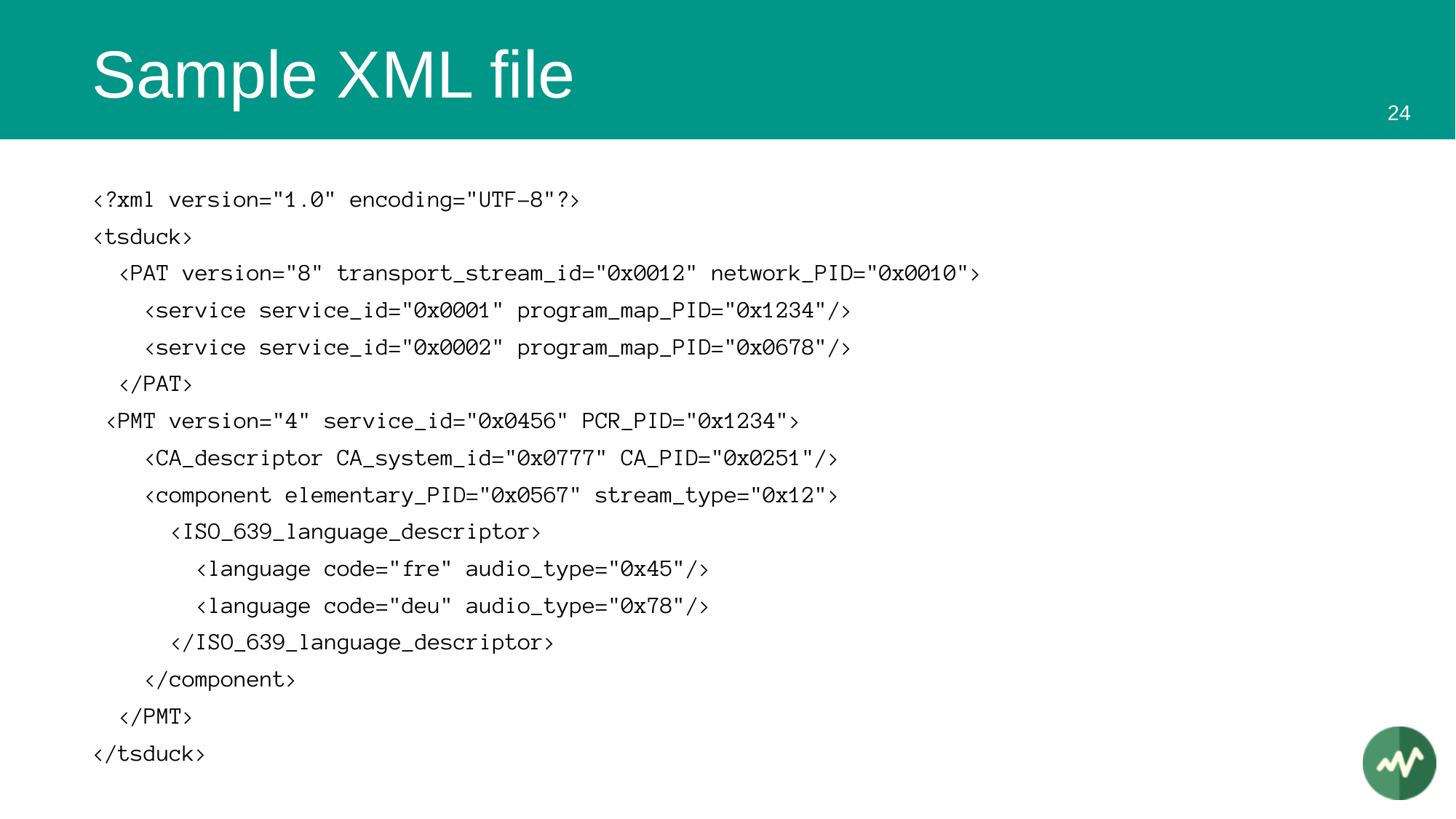

# Sample XML file
<?xml version="1.0" encoding="UTF-8"?>
<tsduck>
  <PAT version="8" transport_stream_id="0x0012" network_PID="0x0010">
    <service service_id="0x0001" program_map_PID="0x1234"/>
    <service service_id="0x0002" program_map_PID="0x0678"/>
  </PAT>
 <PMT version="4" service_id="0x0456" PCR_PID="0x1234">
    <CA_descriptor CA_system_id="0x0777" CA_PID="0x0251"/>
    <component elementary_PID="0x0567" stream_type="0x12">
      <ISO_639_language_descriptor>
        <language code="fre" audio_type="0x45"/>
        <language code="deu" audio_type="0x78"/>
      </ISO_639_language_descriptor>
    </component>
  </PMT>
</tsduck>